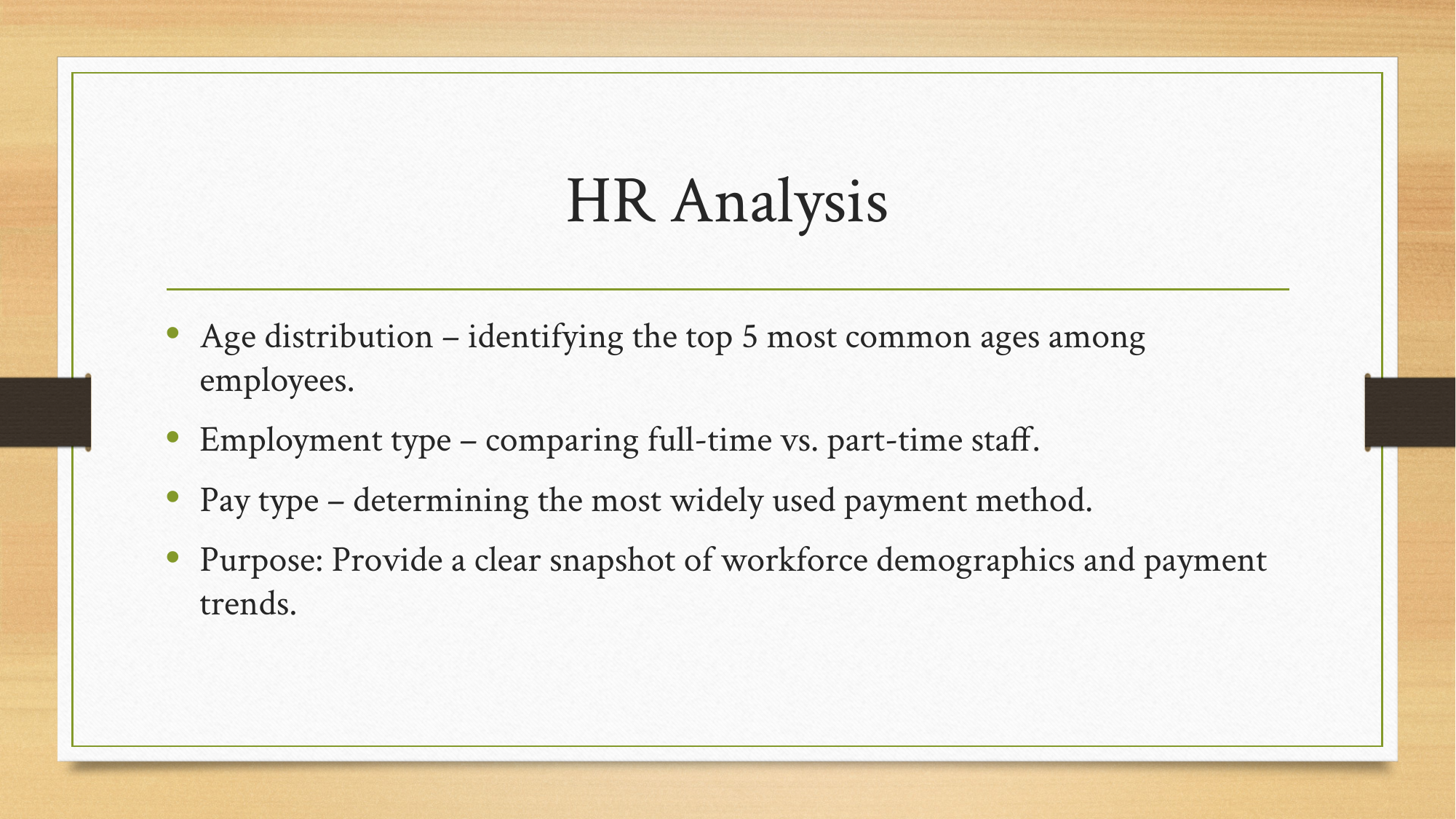

# HR Analysis
Age distribution – identifying the top 5 most common ages among employees.
Employment type – comparing full-time vs. part-time staff.
Pay type – determining the most widely used payment method.
Purpose: Provide a clear snapshot of workforce demographics and payment trends.